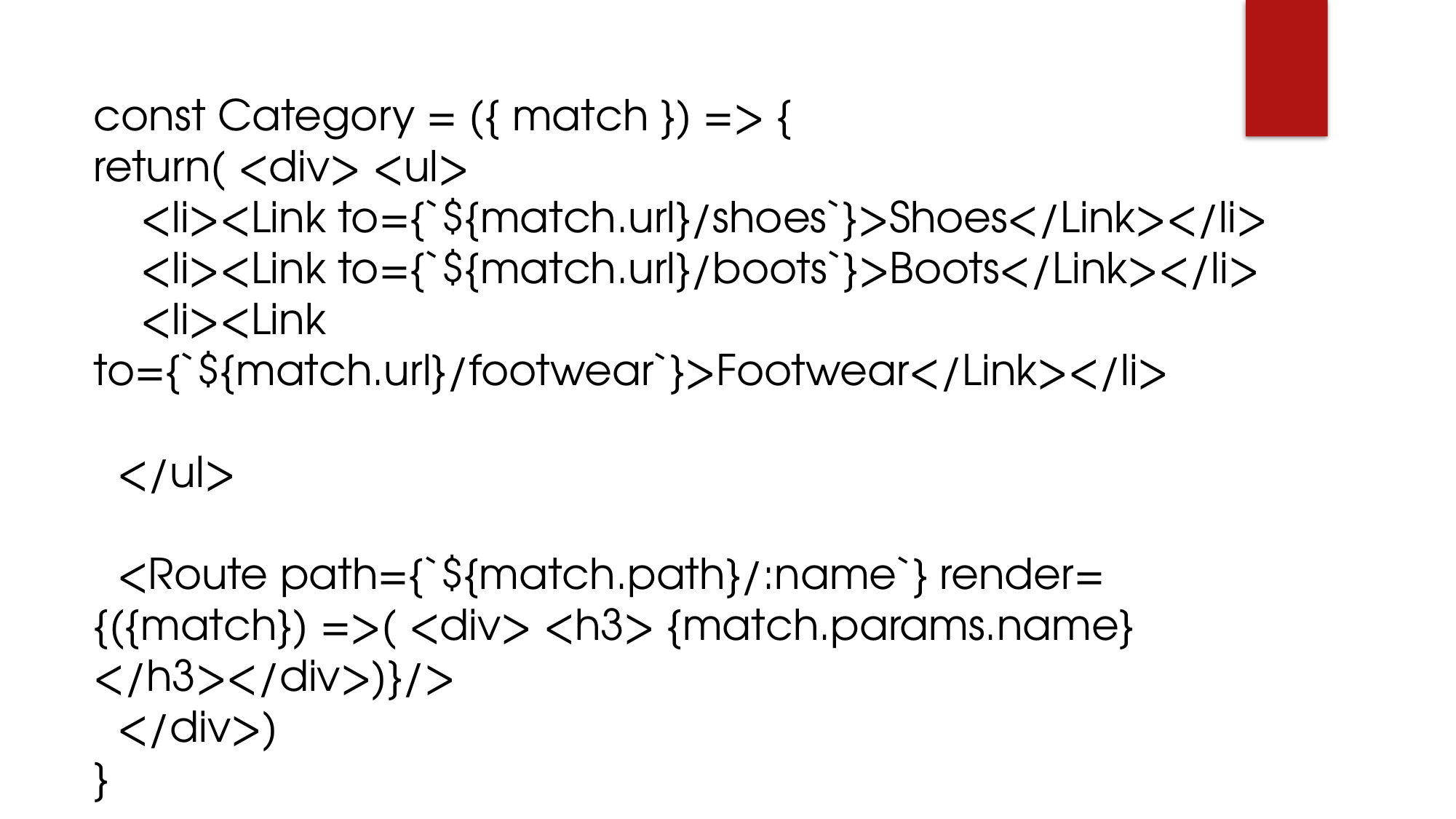

const Category = ({ match }) => {
return( <div> <ul>
    <li><Link to={`${match.url}/shoes`}>Shoes</Link></li>
    <li><Link to={`${match.url}/boots`}>Boots</Link></li>
    <li><Link to={`${match.url}/footwear`}>Footwear</Link></li>

  </ul>

  <Route path={`${match.path}/:name`} render= {({match}) =>( <div> <h3> {match.params.name} </h3></div>)}/>
  </div>)
}